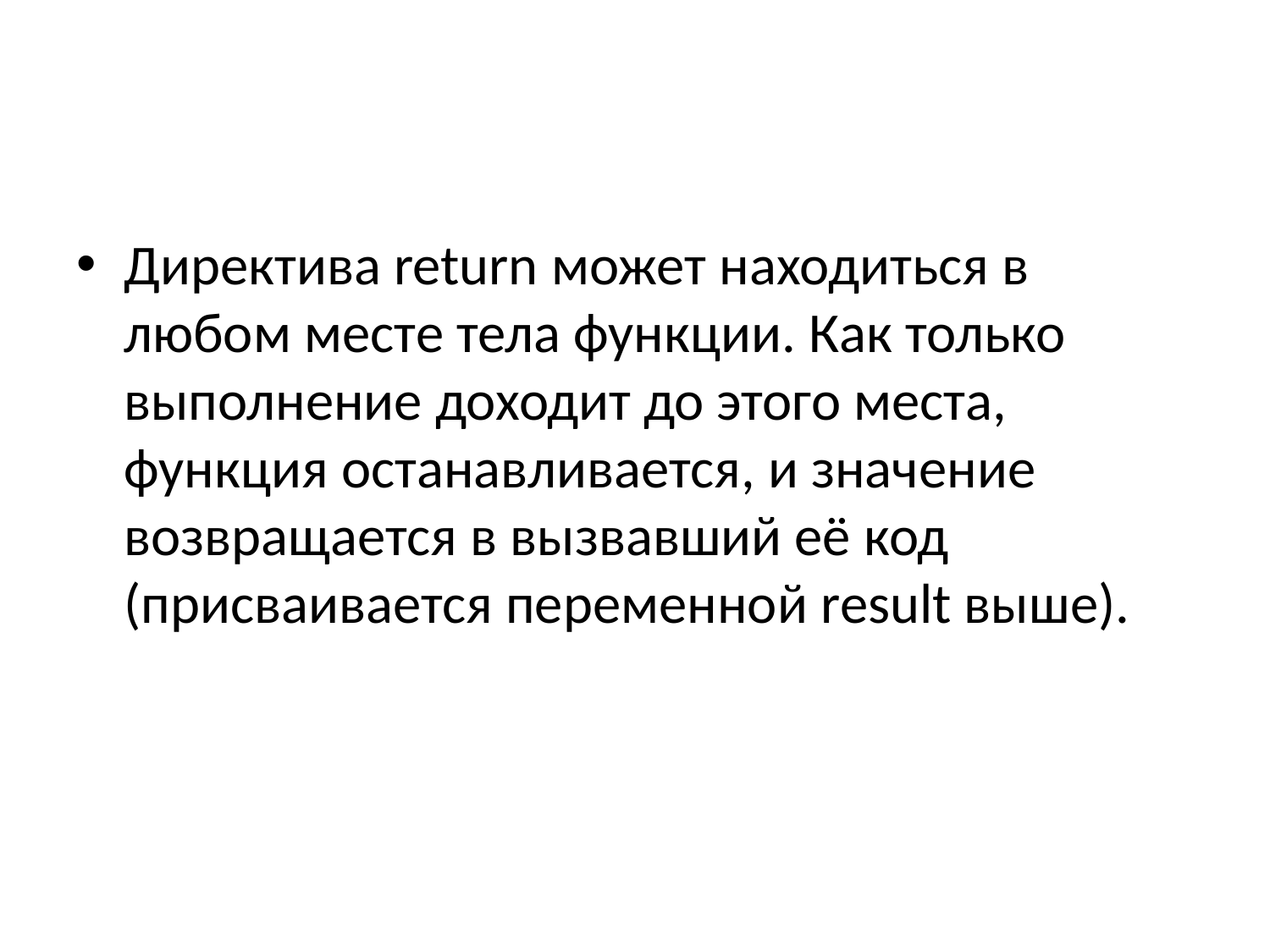

#
Директива return может находиться в любом месте тела функции. Как только выполнение доходит до этого места, функция останавливается, и значение возвращается в вызвавший её код (присваивается переменной result выше).